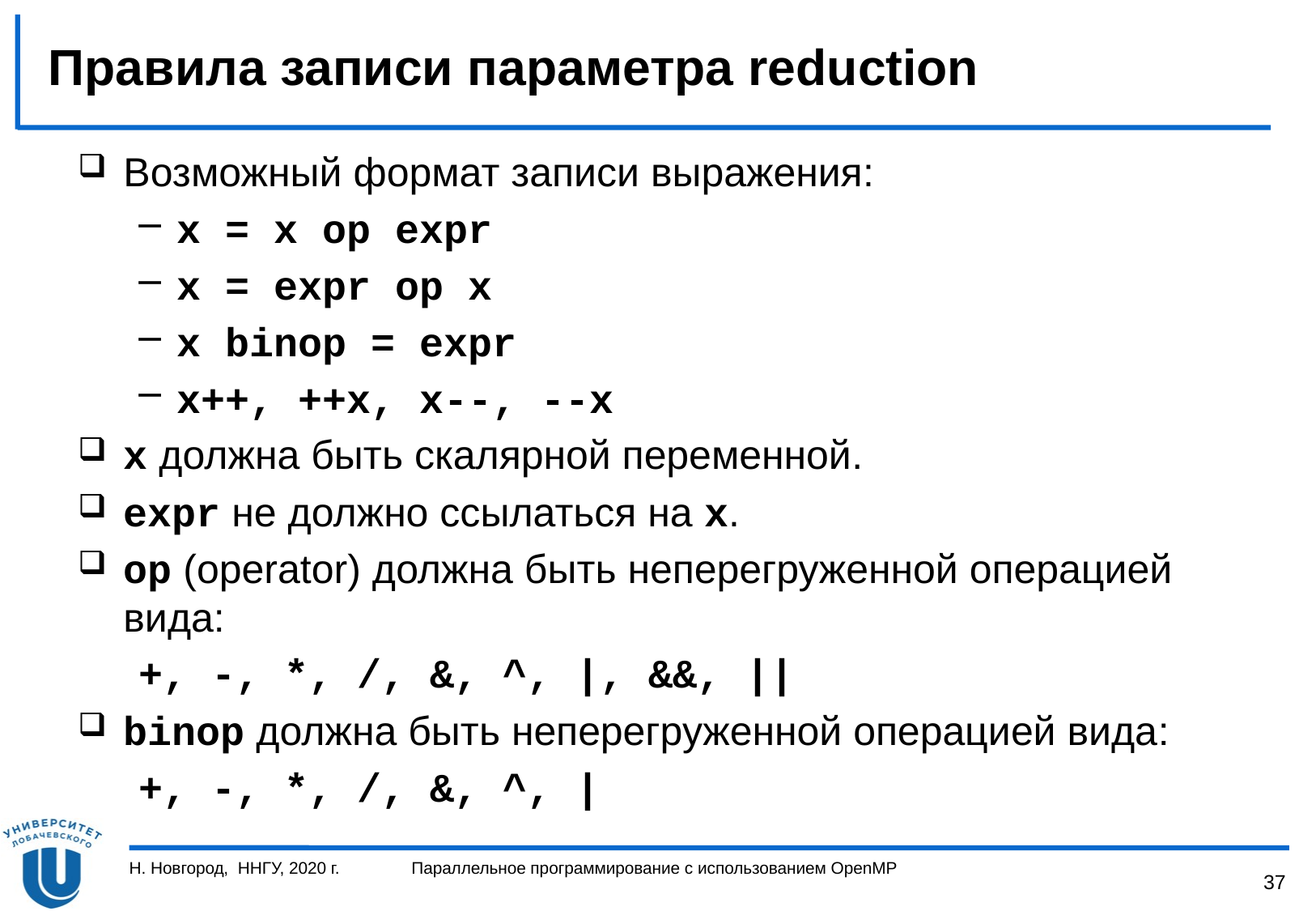

# Правила записи параметра reduction
Возможный формат записи выражения:
x = x op expr
x = expr op x
x binop = expr
x++, ++x, x--, --x
x должна быть скалярной переменной.
expr не должно ссылаться на x.
op (operator) должна быть неперегруженной операцией вида:
+, -, *, /, &, ^, |, &&, ||
binop должна быть неперегруженной операцией вида:
+, -, *, /, &, ^, |

Н. Новгород,  ННГУ, 2020 г.
Параллельное программирование с использованием OpenMP
37